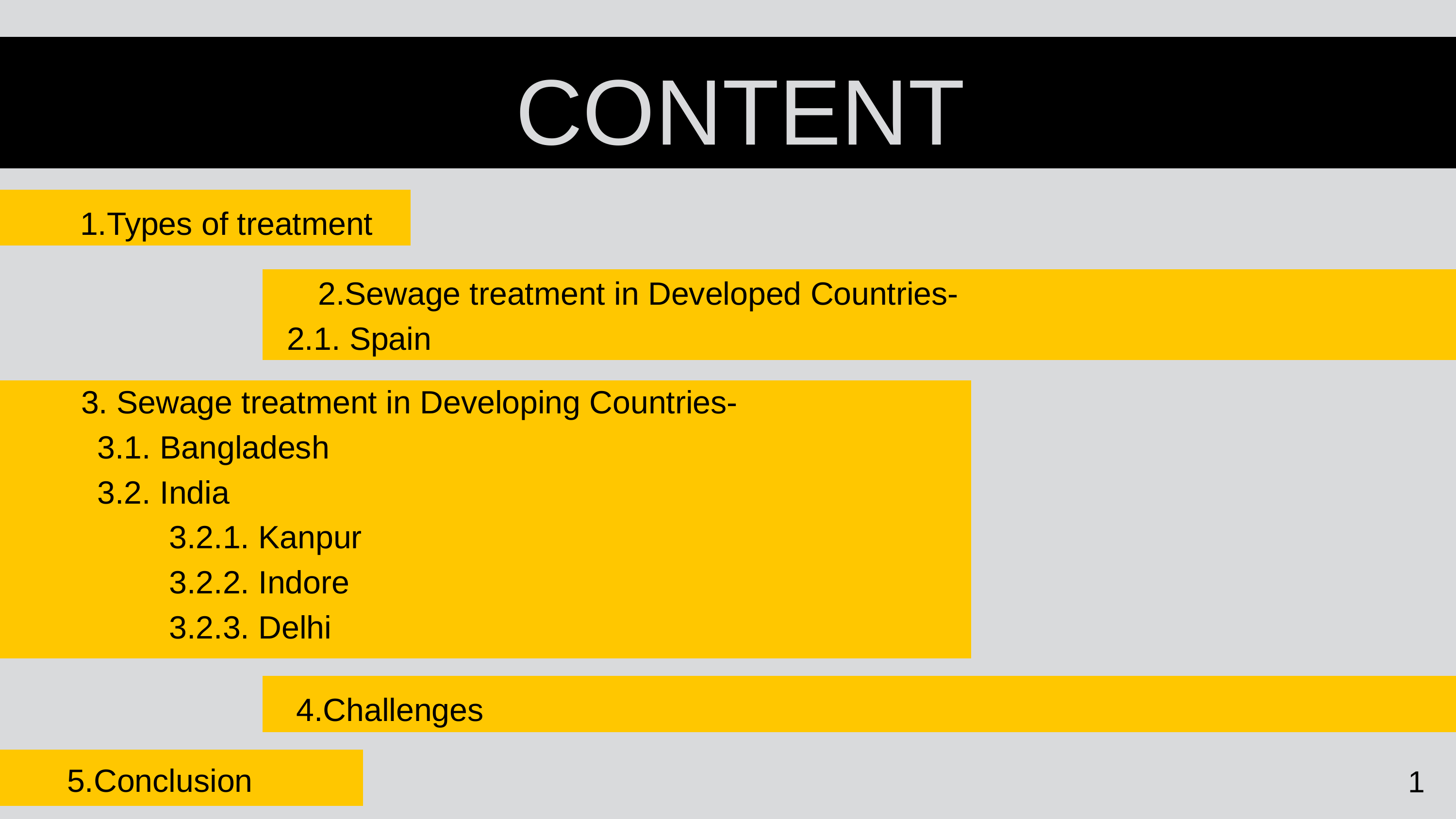

CONTENTS

1.Types of treatment
2.Sewage treatment in Developed Countries-
2.1. Spain

3. Sewage treatment in Developing Countries-
     3.1. Bangladesh
     3.2. India
             3.2.1. Kanpur
             3.2.2. Indore
             3.2.3. Delhi

4.Challenges

5.Conclusion
1